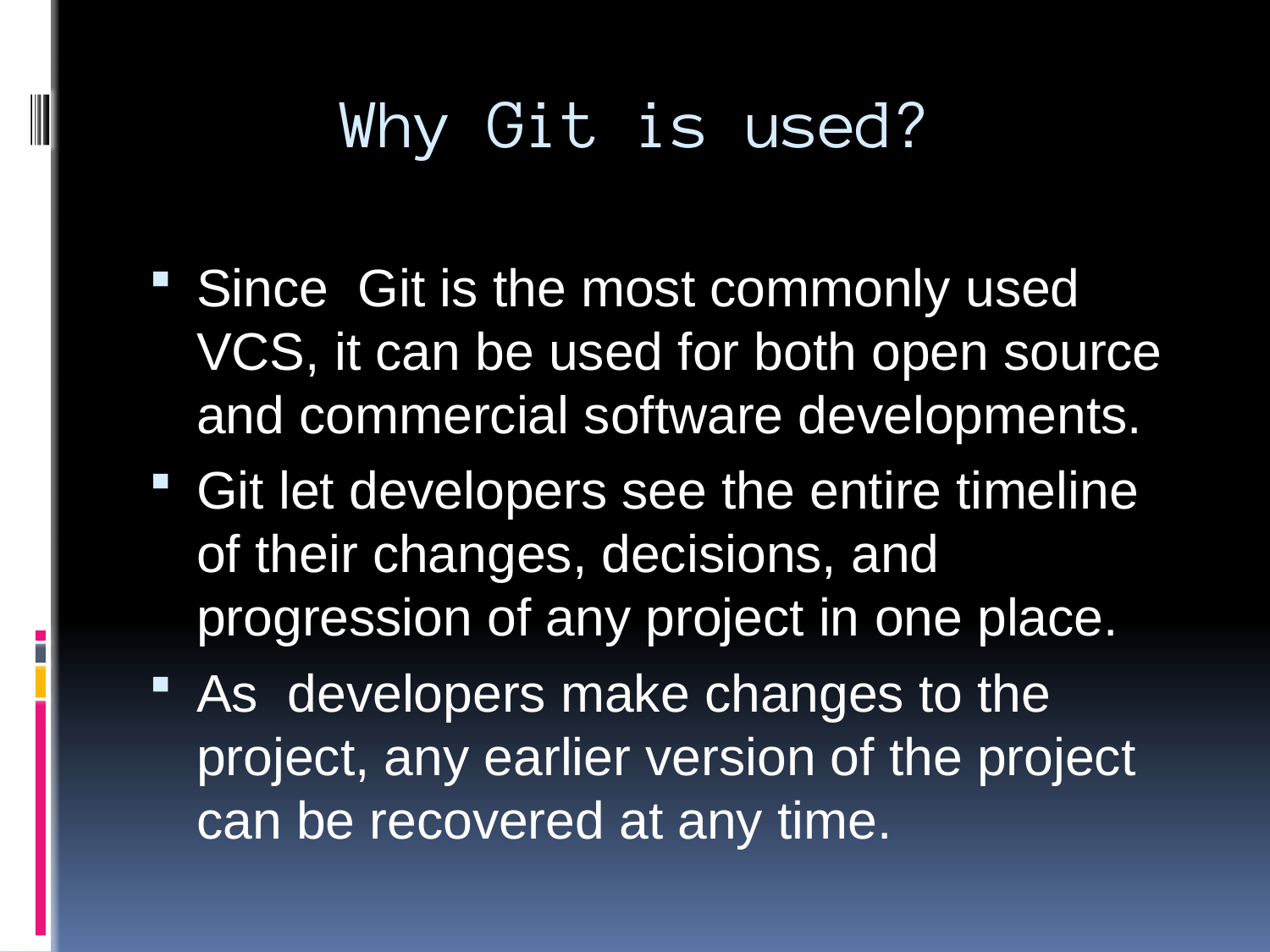

# Why Git is used?
Since  Git is the most commonly used VCS, it can be used for both open source and commercial software developments.
Git let developers see the entire timeline of their changes, decisions, and progression of any project in one place.
As  developers make changes to the project, any earlier version of the project can be recovered at any time.